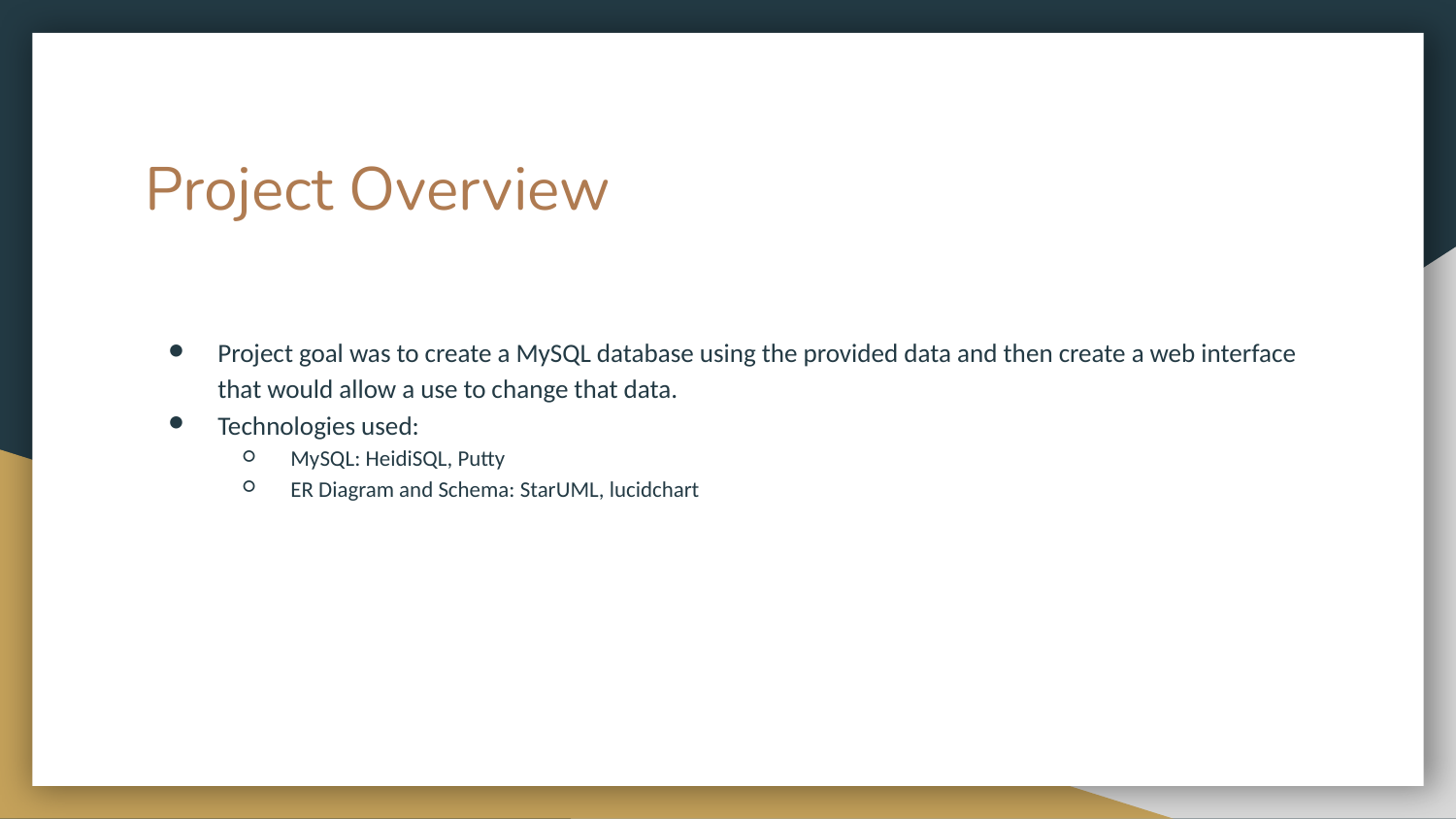

# Project Overview
Project goal was to create a MySQL database using the provided data and then create a web interface that would allow a use to change that data.
Technologies used:
MySQL: HeidiSQL, Putty
ER Diagram and Schema: StarUML, lucidchart